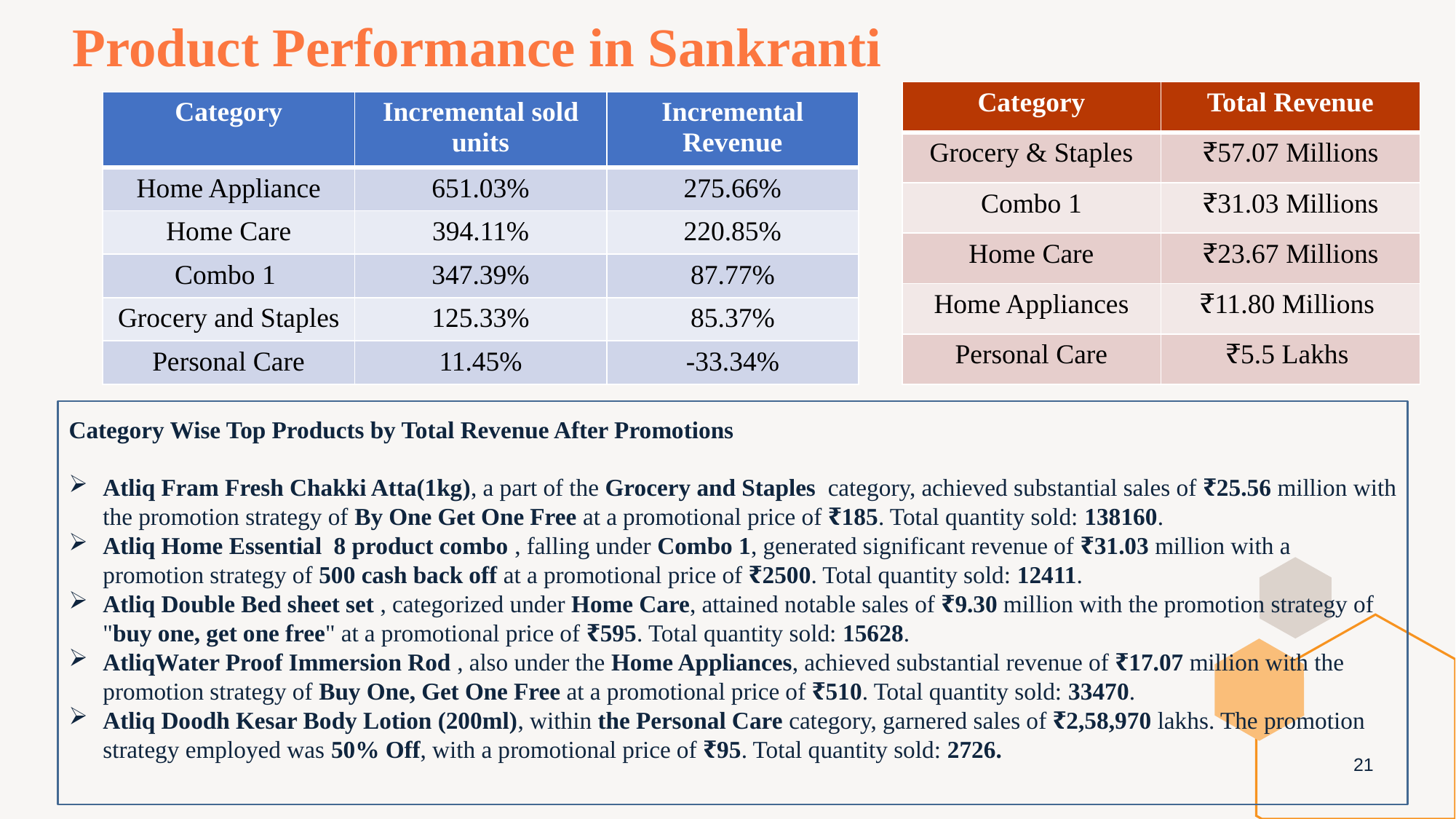

# Product Performance in Sankranti
| Category | Total Revenue |
| --- | --- |
| Grocery & Staples | ₹57.07 Millions |
| Combo 1 | ₹31.03 Millions |
| Home Care | ₹23.67 Millions |
| Home Appliances | ₹11.80 Millions |
| Personal Care | ₹5.5 Lakhs |
| Category | Incremental sold units | Incremental Revenue |
| --- | --- | --- |
| Home Appliance | 651.03% | 275.66% |
| Home Care | 394.11% | 220.85% |
| Combo 1 | 347.39% | 87.77% |
| Grocery and Staples | 125.33% | 85.37% |
| Personal Care | 11.45% | -33.34% |

Category Wise Top Products by Total Revenue After Promotions

Atliq Fram Fresh Chakki Atta(1kg), a part of the Grocery and Staples  category, achieved substantial sales of ₹25.56 million with the promotion strategy of By One Get One Free at a promotional price of ₹185. Total quantity sold: 138160.
Atliq Home Essential  8 product combo , falling under Combo 1, generated significant revenue of ₹31.03 million with a promotion strategy of 500 cash back off at a promotional price of ₹2500. Total quantity sold: 12411.
Atliq Double Bed sheet set , categorized under Home Care, attained notable sales of ₹9.30 million with the promotion strategy of    "buy one, get one free" at a promotional price of ₹595. Total quantity sold: 15628.
AtliqWater Proof Immersion Rod , also under the Home Appliances, achieved substantial revenue of ₹17.07 million with the promotion strategy of Buy One, Get One Free at a promotional price of ₹510. Total quantity sold: 33470.
Atliq Doodh Kesar Body Lotion (200ml), within the Personal Care category, garnered sales of ₹2,58,970 lakhs. The promotion strategy employed was 50% Off, with a promotional price of ₹95. Total quantity sold: 2726.

21